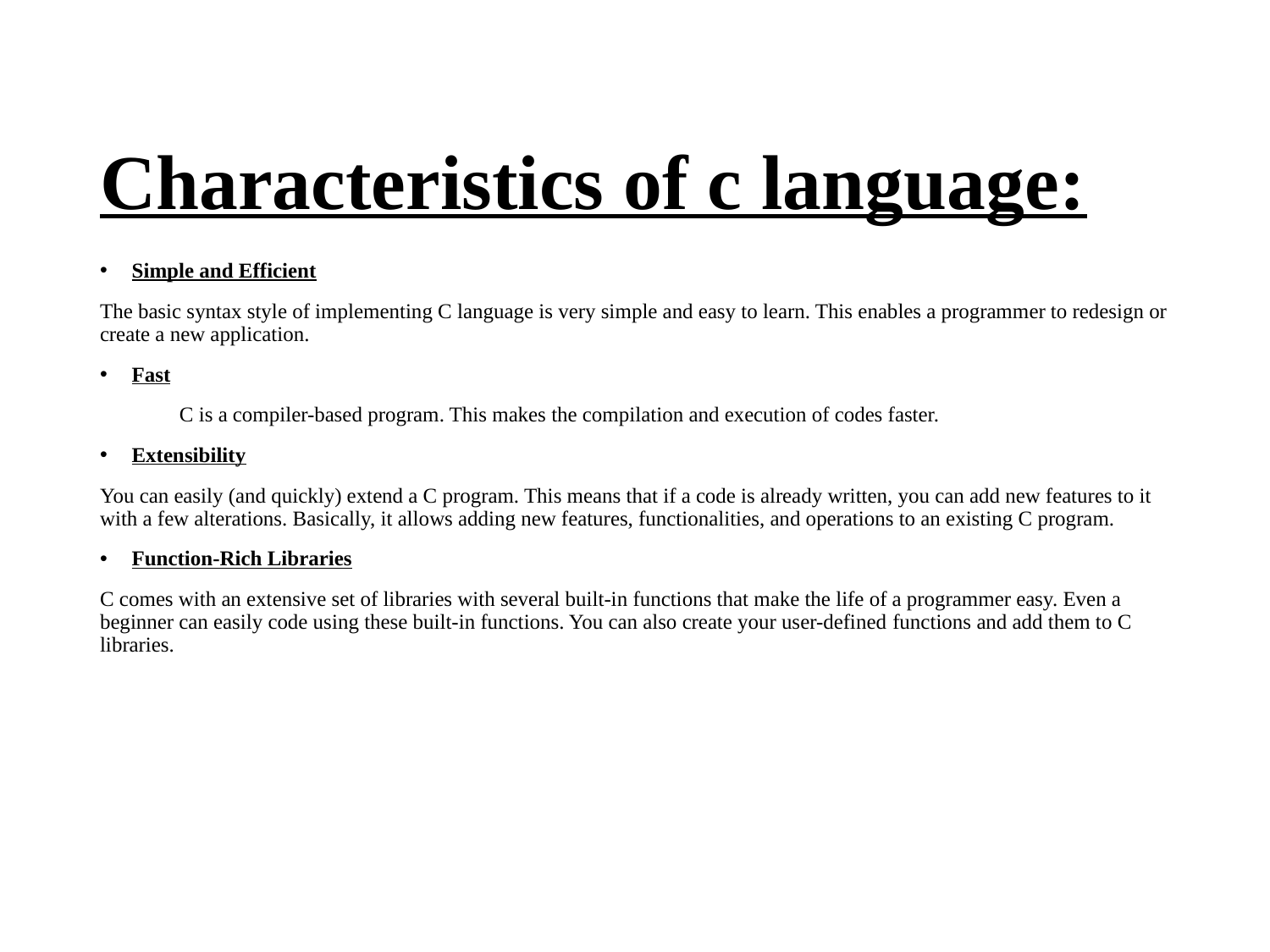

# Characteristics of c language:
Simple and Efficient
The basic syntax style of implementing C language is very simple and easy to learn. This enables a programmer to redesign or create a new application.
Fast
               C is a compiler-based program. This makes the compilation and execution of codes faster.
Extensibility
You can easily (and quickly) extend a C program. This means that if a code is already written, you can add new features to it with a few alterations. Basically, it allows adding new features, functionalities, and operations to an existing C program.
Function-Rich Libraries
C comes with an extensive set of libraries with several built-in functions that make the life of a programmer easy. Even a beginner can easily code using these built-in functions. You can also create your user-defined functions and add them to C libraries.